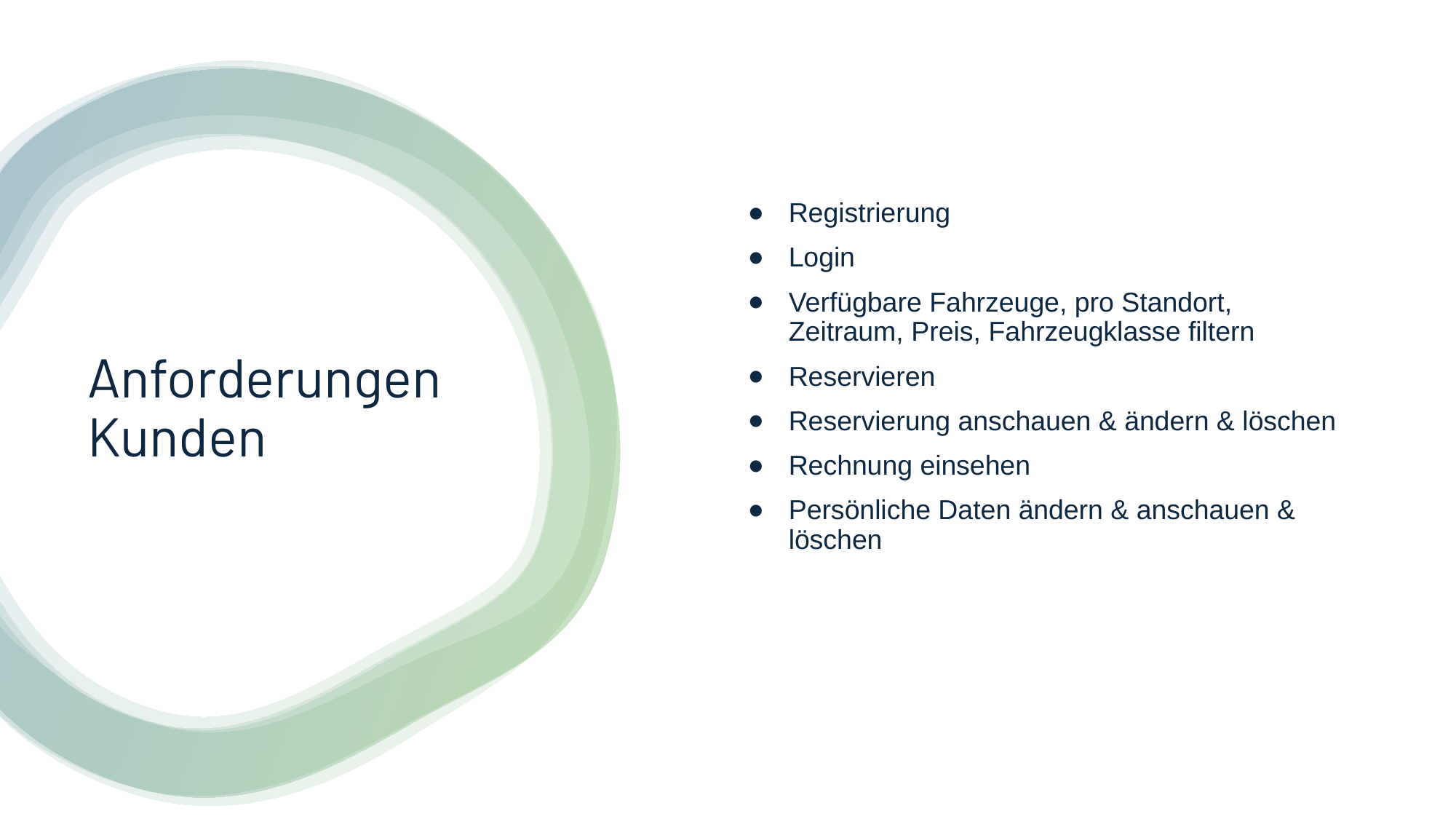

Registrierung
Login
Verfügbare Fahrzeuge, pro Standort, Zeitraum, Preis, Fahrzeugklasse filtern
Reservieren
Reservierung anschauen & ändern & löschen
Rechnung einsehen
Persönliche Daten ändern & anschauen & löschen

# Anforderungen Kunden